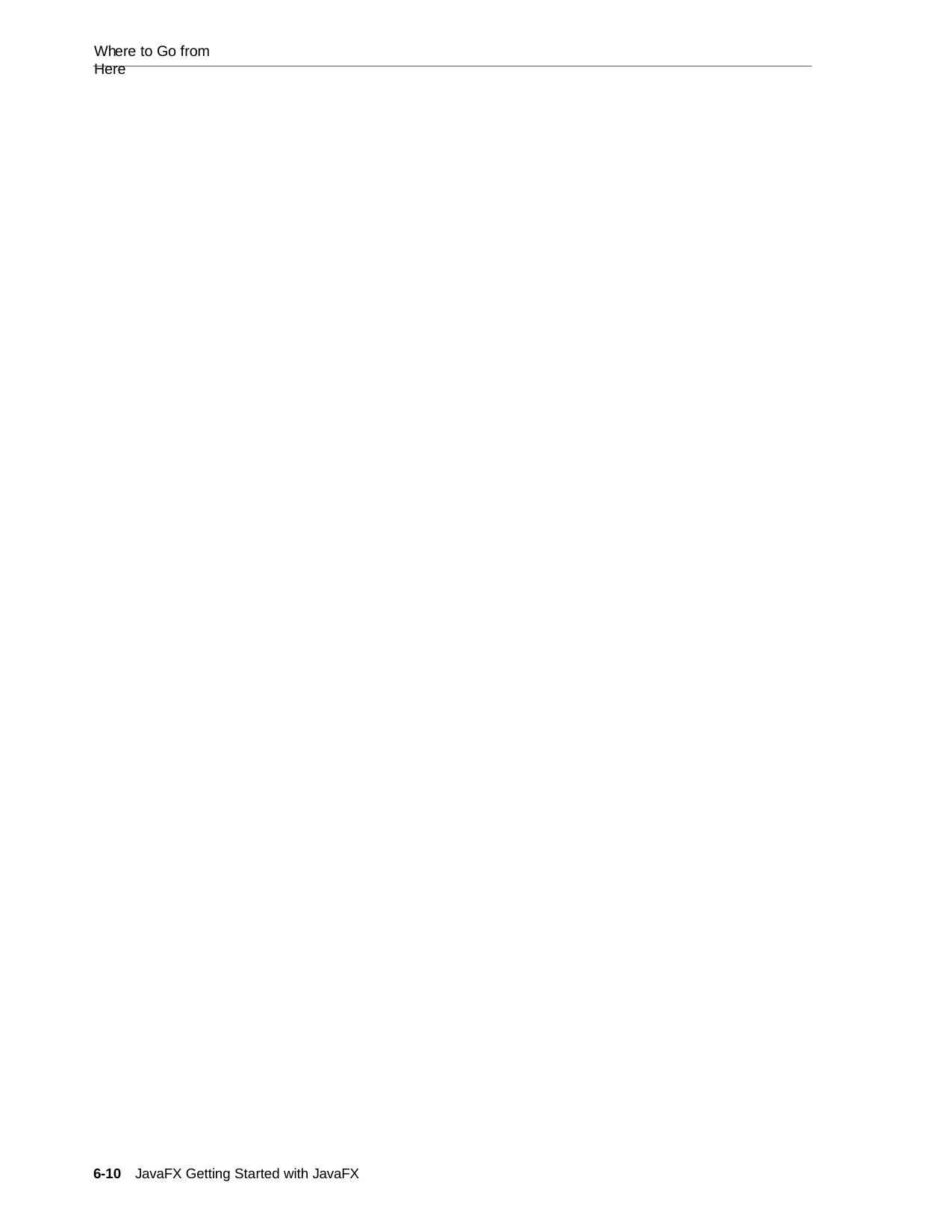

Where to Go from Here
6-10 JavaFX Getting Started with JavaFX